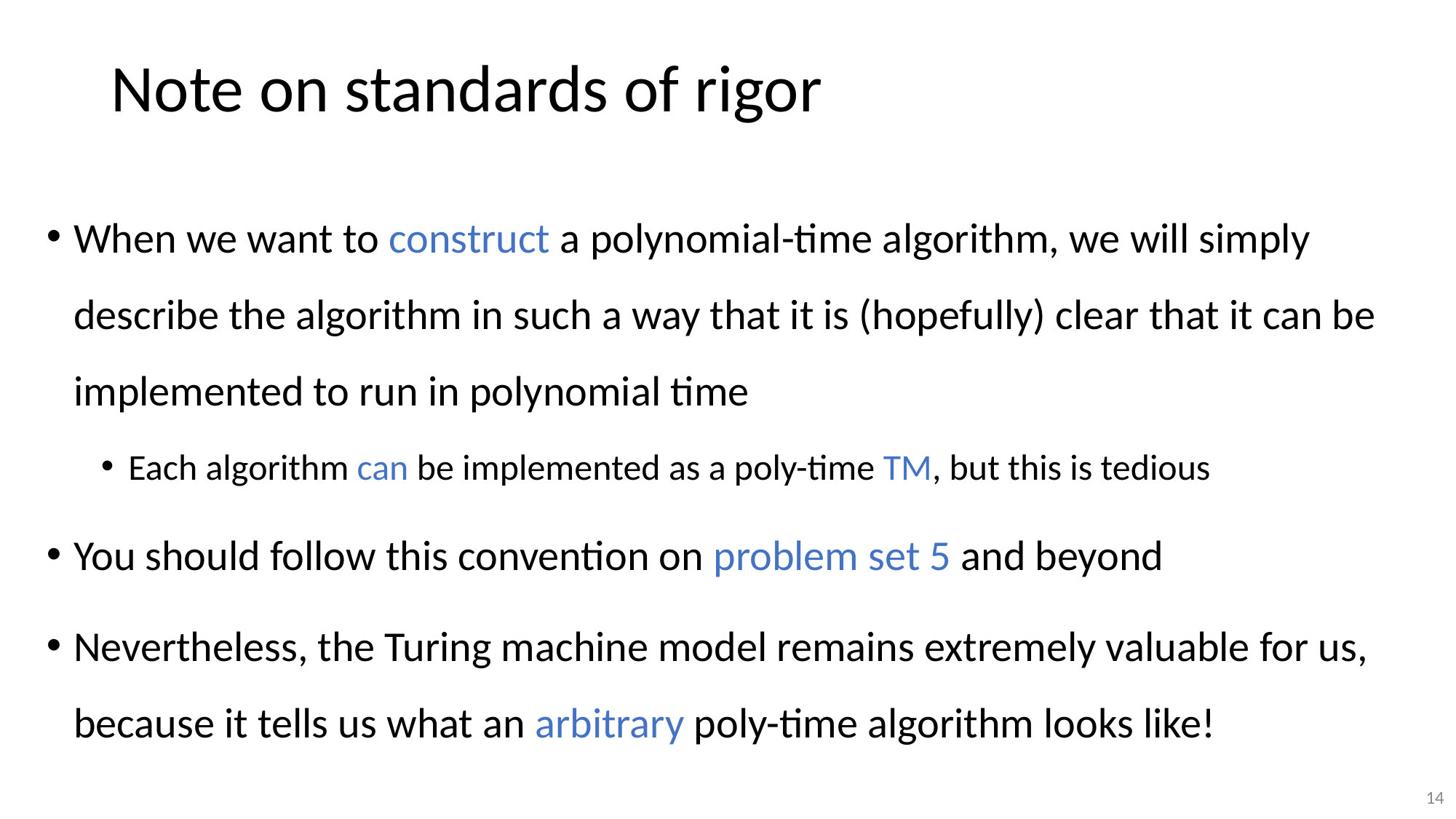

# Note on standards of rigor
When we want to construct a polynomial-time algorithm, we will simply describe the algorithm in such a way that it is (hopefully) clear that it can be implemented to run in polynomial time
Each algorithm can be implemented as a poly-time TM, but this is tedious
You should follow this convention on problem set 5 and beyond
Nevertheless, the Turing machine model remains extremely valuable for us, because it tells us what an arbitrary poly-time algorithm looks like!
14